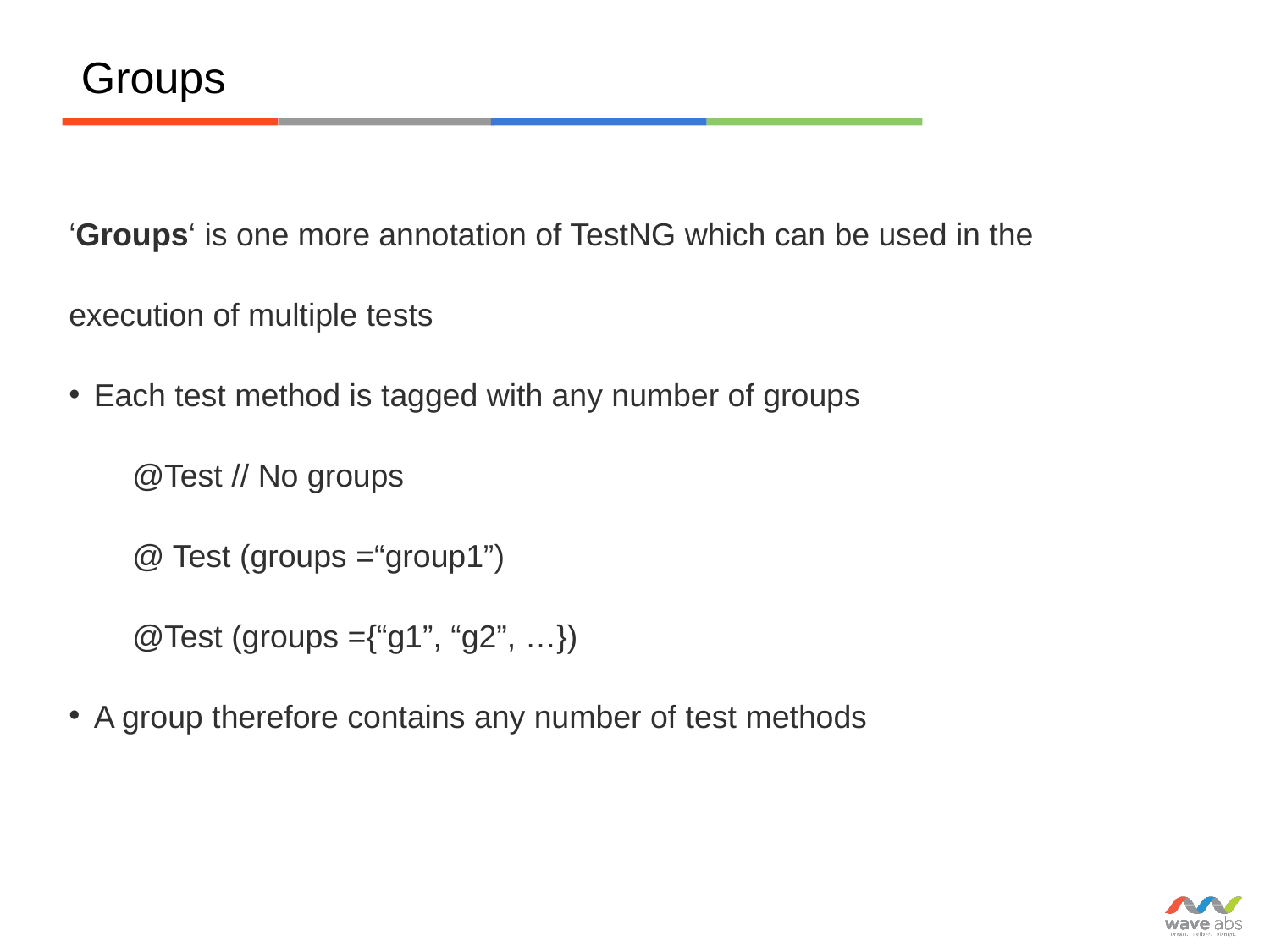

Groups

‘Groups‘ is one more annotation of TestNG which can be used in the execution of multiple tests
Each test method is tagged with any number of groups
@Test // No groups
@ Test (groups =“group1”)
@Test (groups ={“g1”, “g2”, …})
A group therefore contains any number of test methods